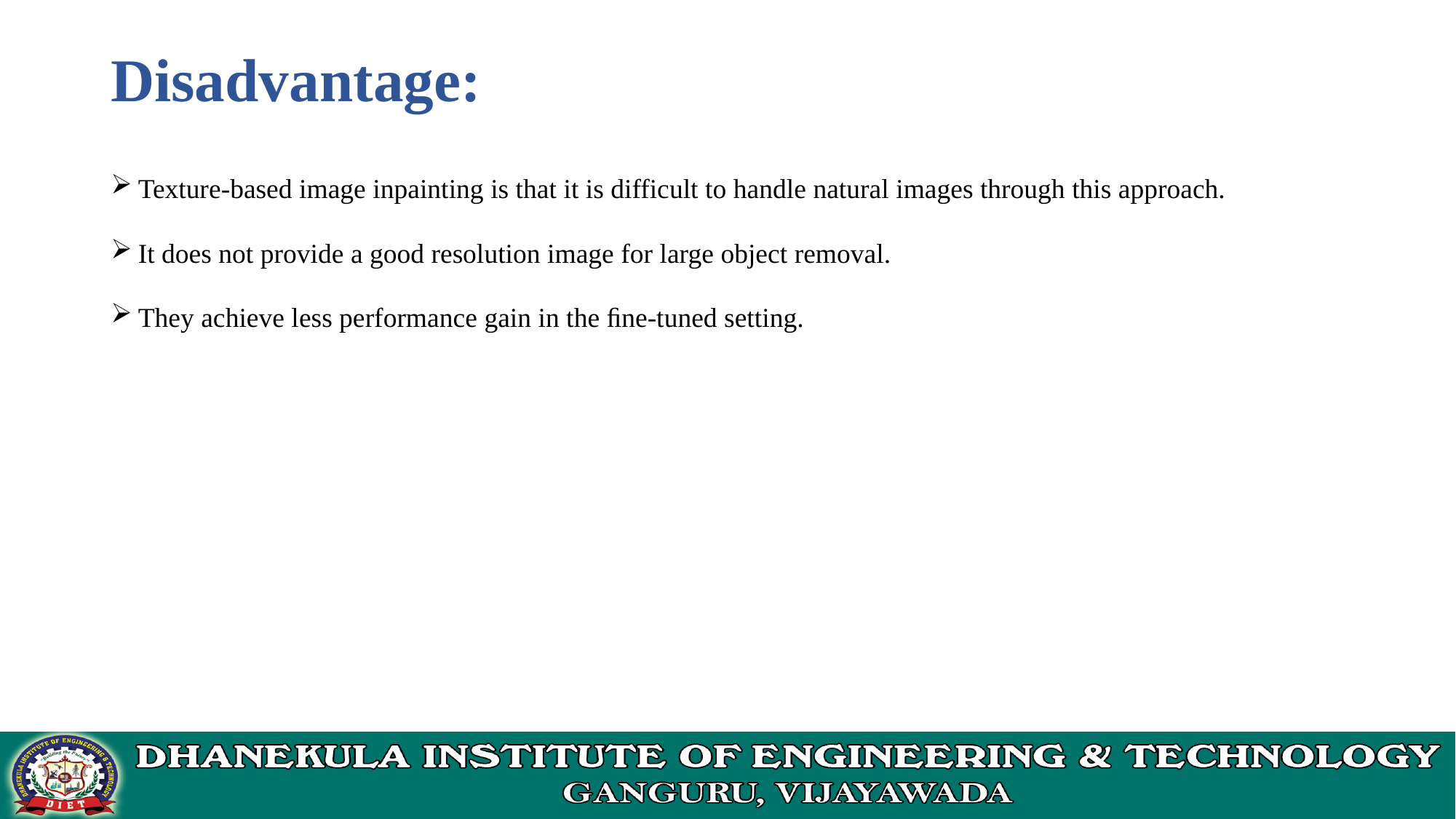

# Disadvantage:
Texture-based image inpainting is that it is difficult to handle natural images through this approach.
It does not provide a good resolution image for large object removal.
They achieve less performance gain in the ﬁne-tuned setting.